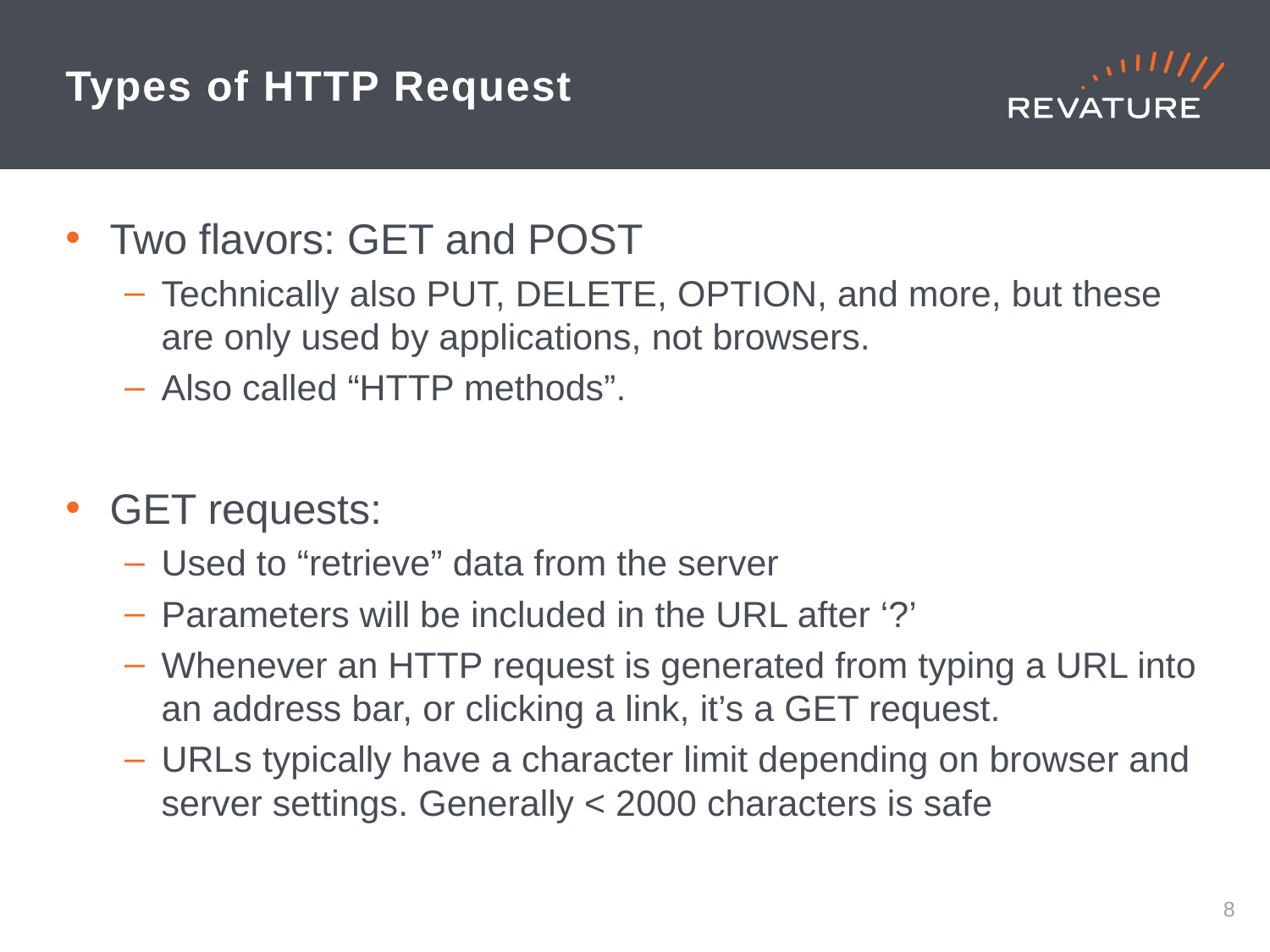

# Types of HTTP Request
Two flavors: GET and POST
Technically also PUT, DELETE, OPTION, and more, but these are only used by applications, not browsers.
Also called “HTTP methods”.

GET requests:
Used to “retrieve” data from the server
Parameters will be included in the URL after ‘?’
Whenever an HTTP request is generated from typing a URL into an address bar, or clicking a link, it’s a GET request.
URLs typically have a character limit depending on browser and server settings. Generally < 2000 characters is safe

8